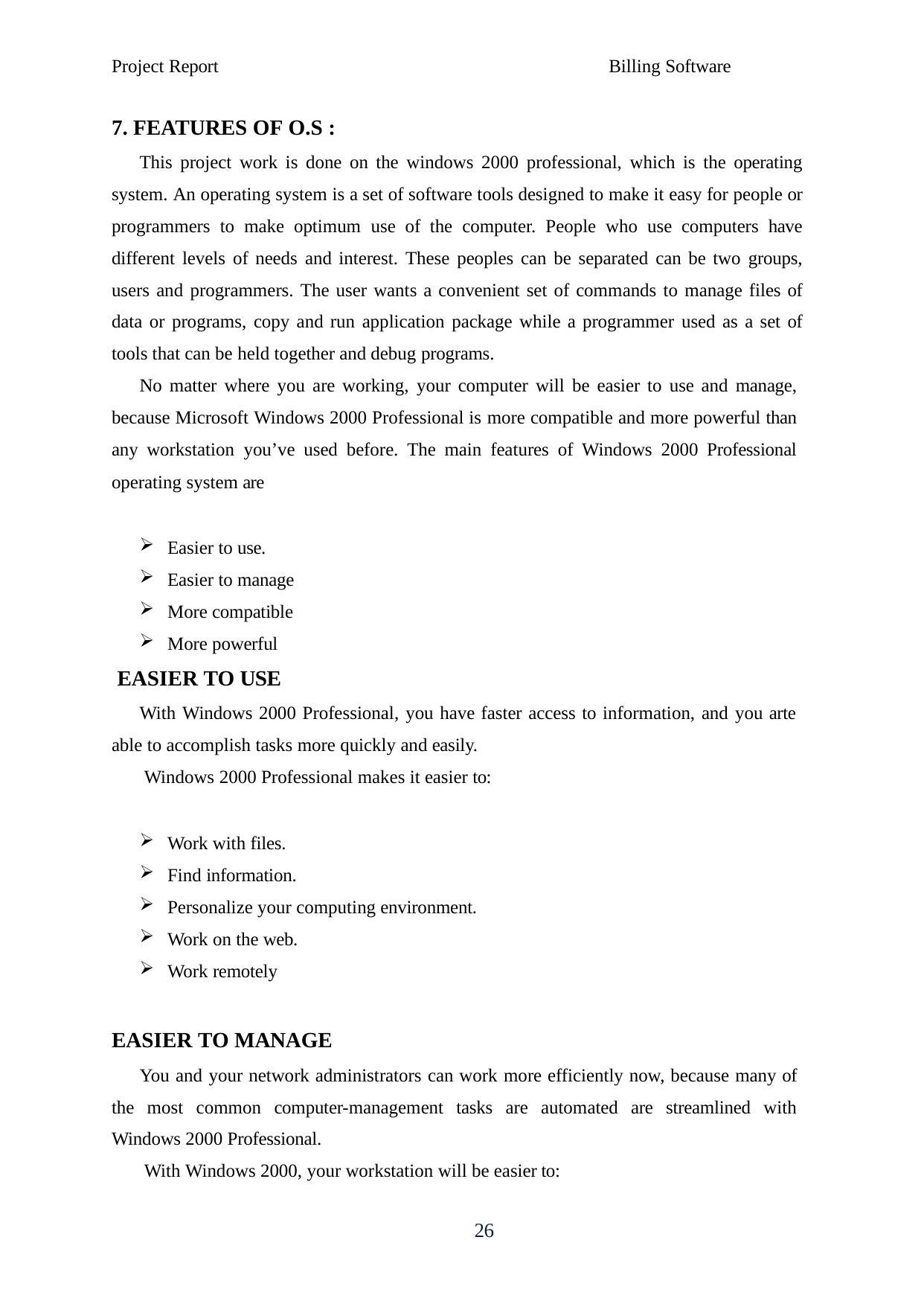

Project Report	Billing Software

FEATURES OF O.S :
This project work is done on the windows 2000 professional, which is the operating system. An operating system is a set of software tools designed to make it easy for people or programmers to make optimum use of the computer. People who use computers have different levels of needs and interest. These peoples can be separated can be two groups, users and programmers. The user wants a convenient set of commands to manage files of data or programs, copy and run application package while a programmer used as a set of tools that can be held together and debug programs.
No matter where you are working, your computer will be easier to use and manage, because Microsoft Windows 2000 Professional is more compatible and more powerful than any workstation you’ve used before. The main features of Windows 2000 Professional operating system are

Easier to use.
Easier to manage
More compatible
More powerful
EASIER TO USE
With Windows 2000 Professional, you have faster access to information, and you arte able to accomplish tasks more quickly and easily.
Windows 2000 Professional makes it easier to:

Work with files.
Find information.
Personalize your computing environment.
Work on the web.
Work remotely

EASIER TO MANAGE
You and your network administrators can work more efficiently now, because many of the most common computer-management tasks are automated are streamlined with Windows 2000 Professional.
With Windows 2000, your workstation will be easier to:
26